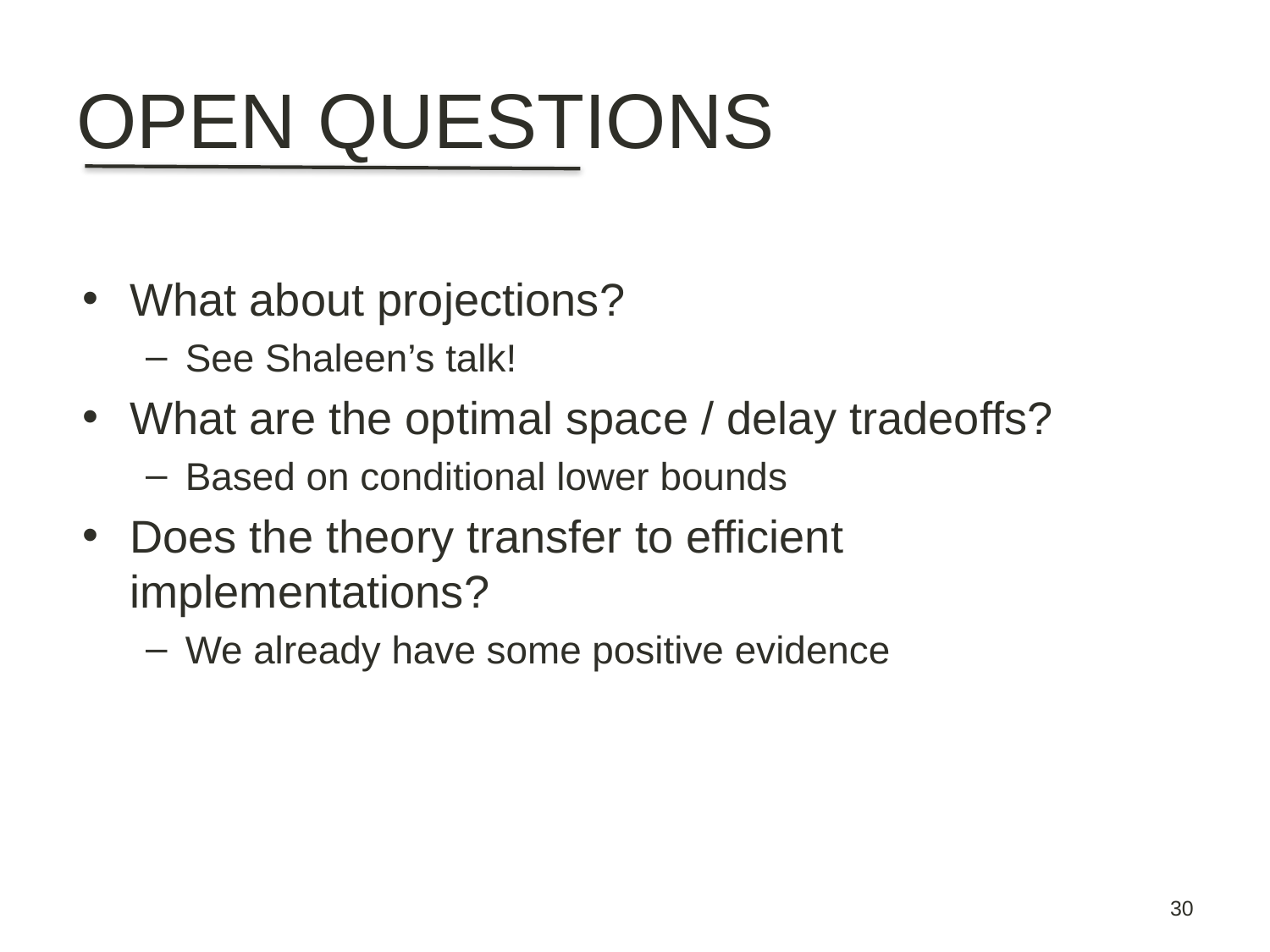

# open questions
What about projections?
See Shaleen’s talk!
What are the optimal space / delay tradeoffs?
Based on conditional lower bounds
Does the theory transfer to efficient implementations?
We already have some positive evidence

30